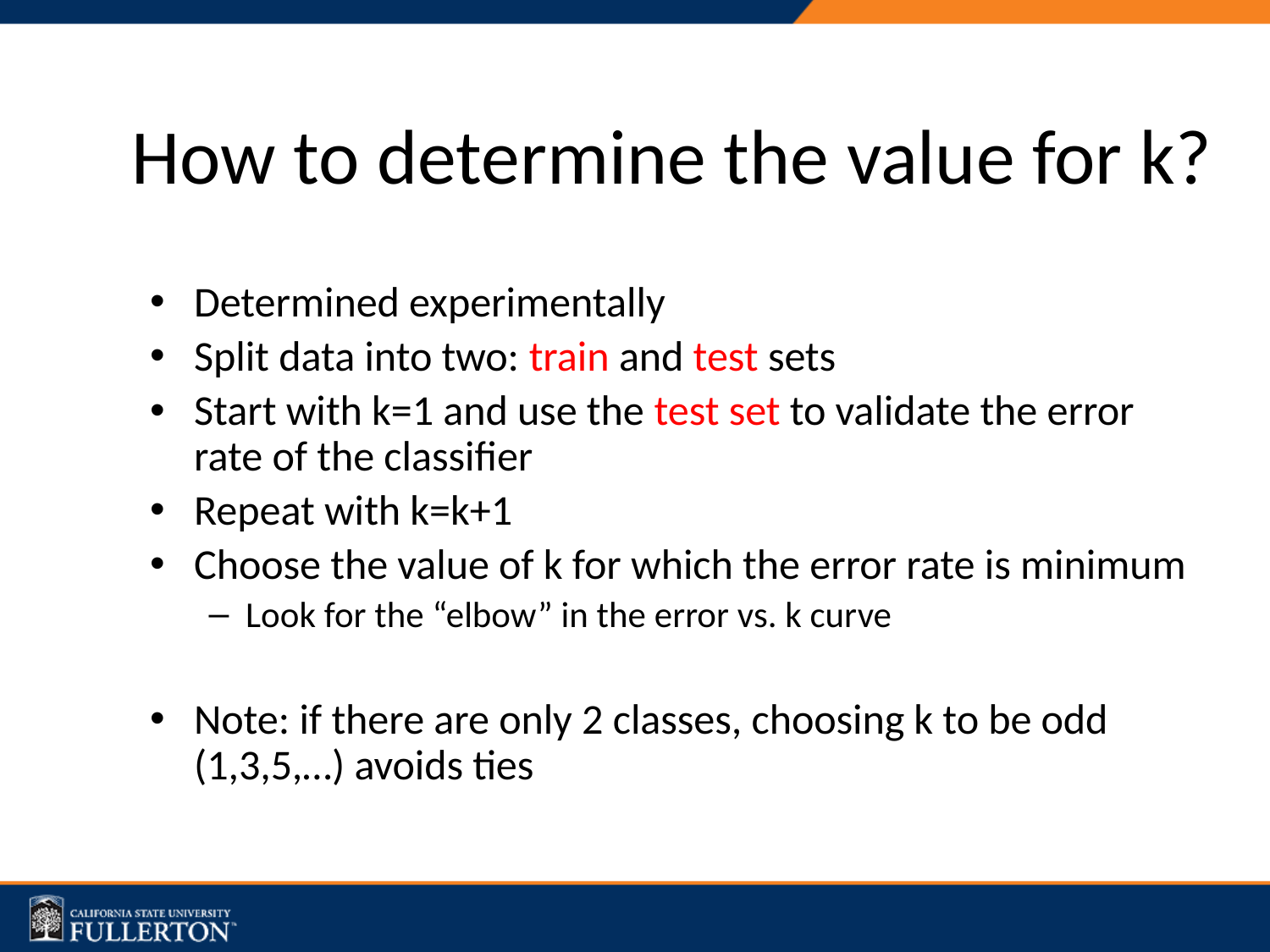

# How to determine the value for k?
Determined experimentally
Split data into two: train and test sets
Start with k=1 and use the test set to validate the error rate of the classifier
Repeat with k=k+1
Choose the value of k for which the error rate is minimum
Look for the “elbow” in the error vs. k curve

Note: if there are only 2 classes, choosing k to be odd (1,3,5,…) avoids ties